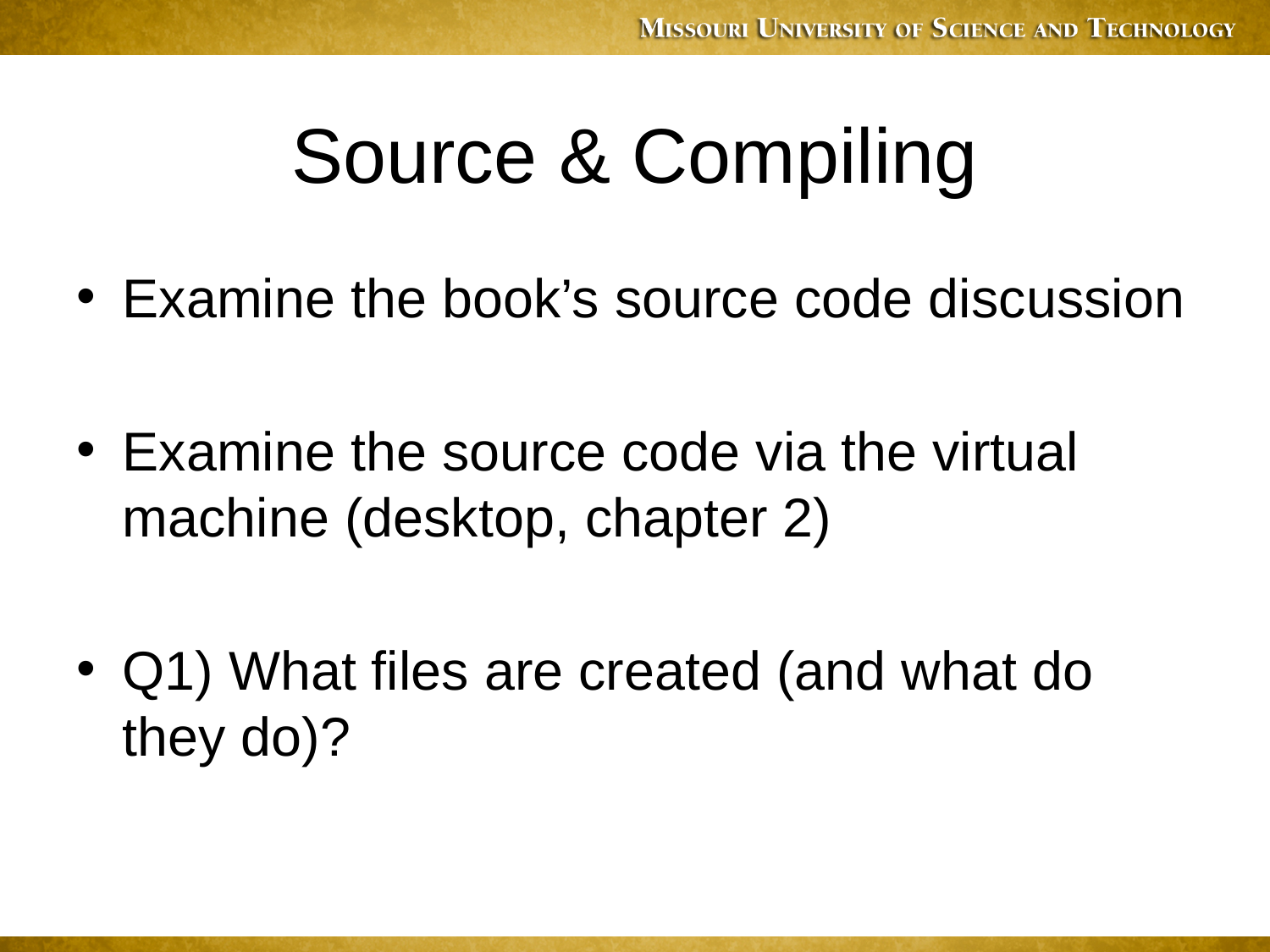

# Source & Compiling
Examine the book’s source code discussion

Examine the source code via the virtual machine (desktop, chapter 2)

Q1) What files are created (and what do they do)?